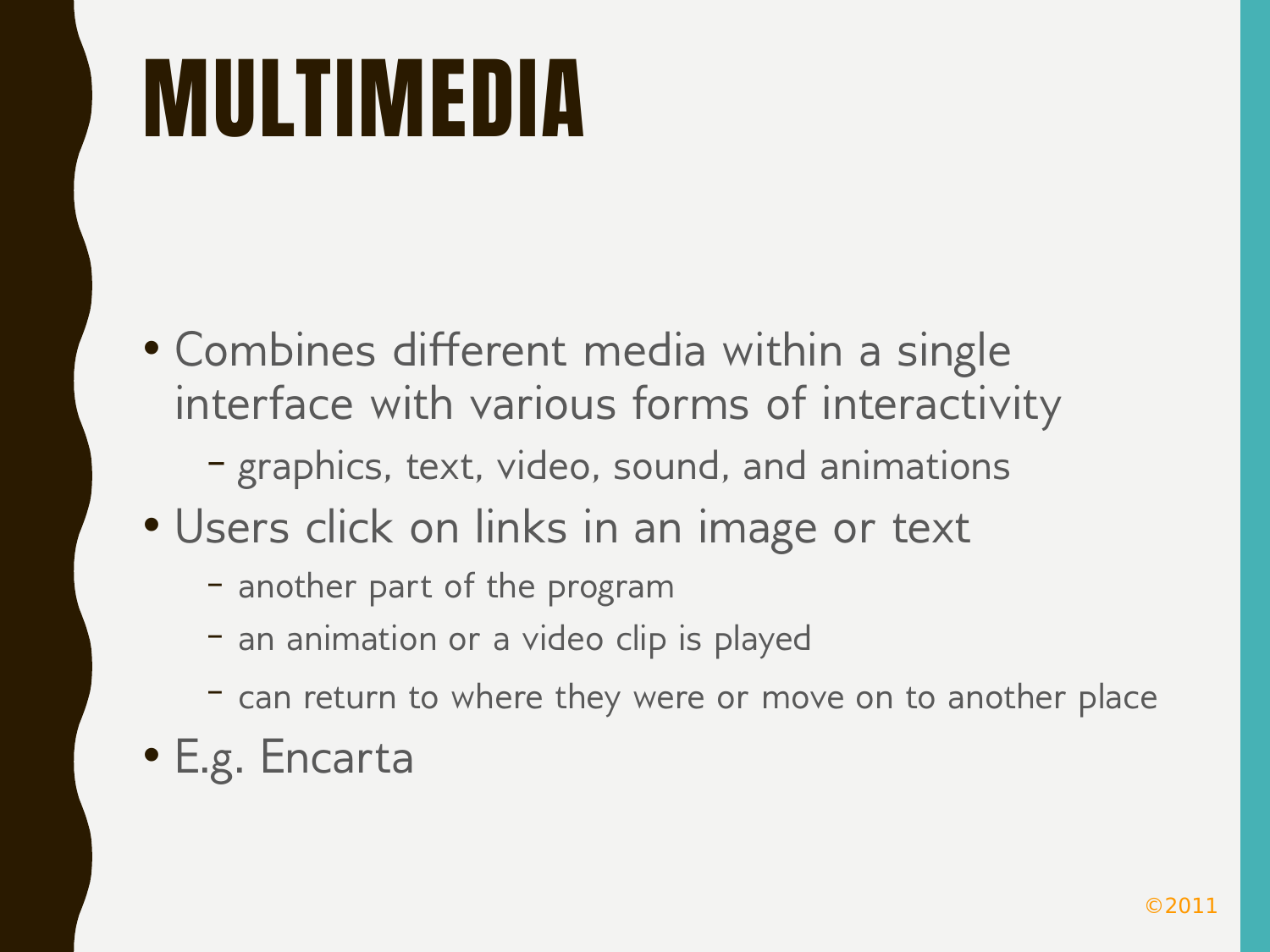

# Multimedia
Combines different media within a single interface with various forms of interactivity
graphics, text, video, sound, and animations
Users click on links in an image or text
another part of the program
an animation or a video clip is played
can return to where they were or move on to another place
E.g. Encarta